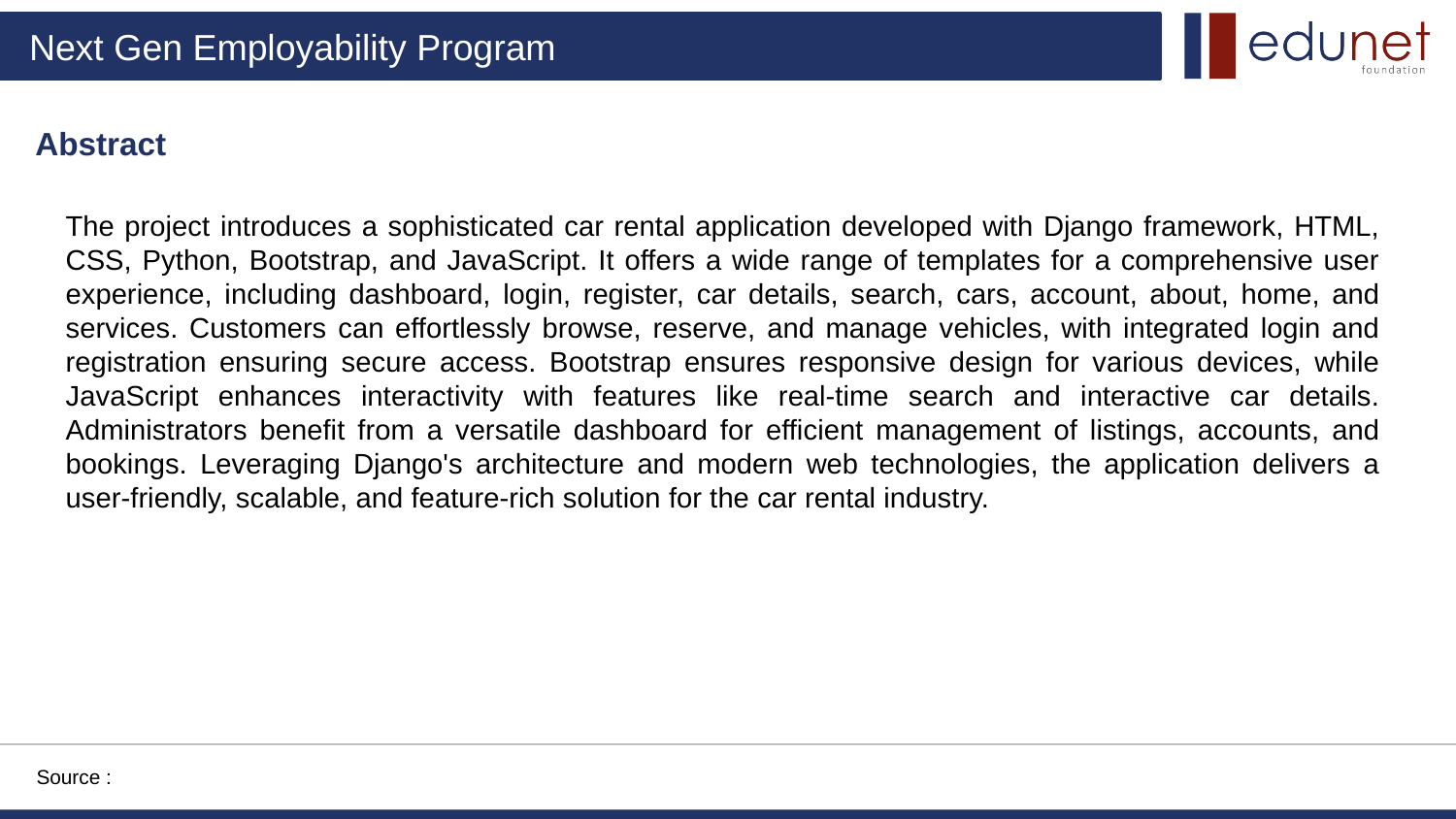

Abstract
The project introduces a sophisticated car rental application developed with Django framework, HTML, CSS, Python, Bootstrap, and JavaScript. It offers a wide range of templates for a comprehensive user experience, including dashboard, login, register, car details, search, cars, account, about, home, and services. Customers can effortlessly browse, reserve, and manage vehicles, with integrated login and registration ensuring secure access. Bootstrap ensures responsive design for various devices, while JavaScript enhances interactivity with features like real-time search and interactive car details. Administrators benefit from a versatile dashboard for efficient management of listings, accounts, and bookings. Leveraging Django's architecture and modern web technologies, the application delivers a user-friendly, scalable, and feature-rich solution for the car rental industry.

Source :